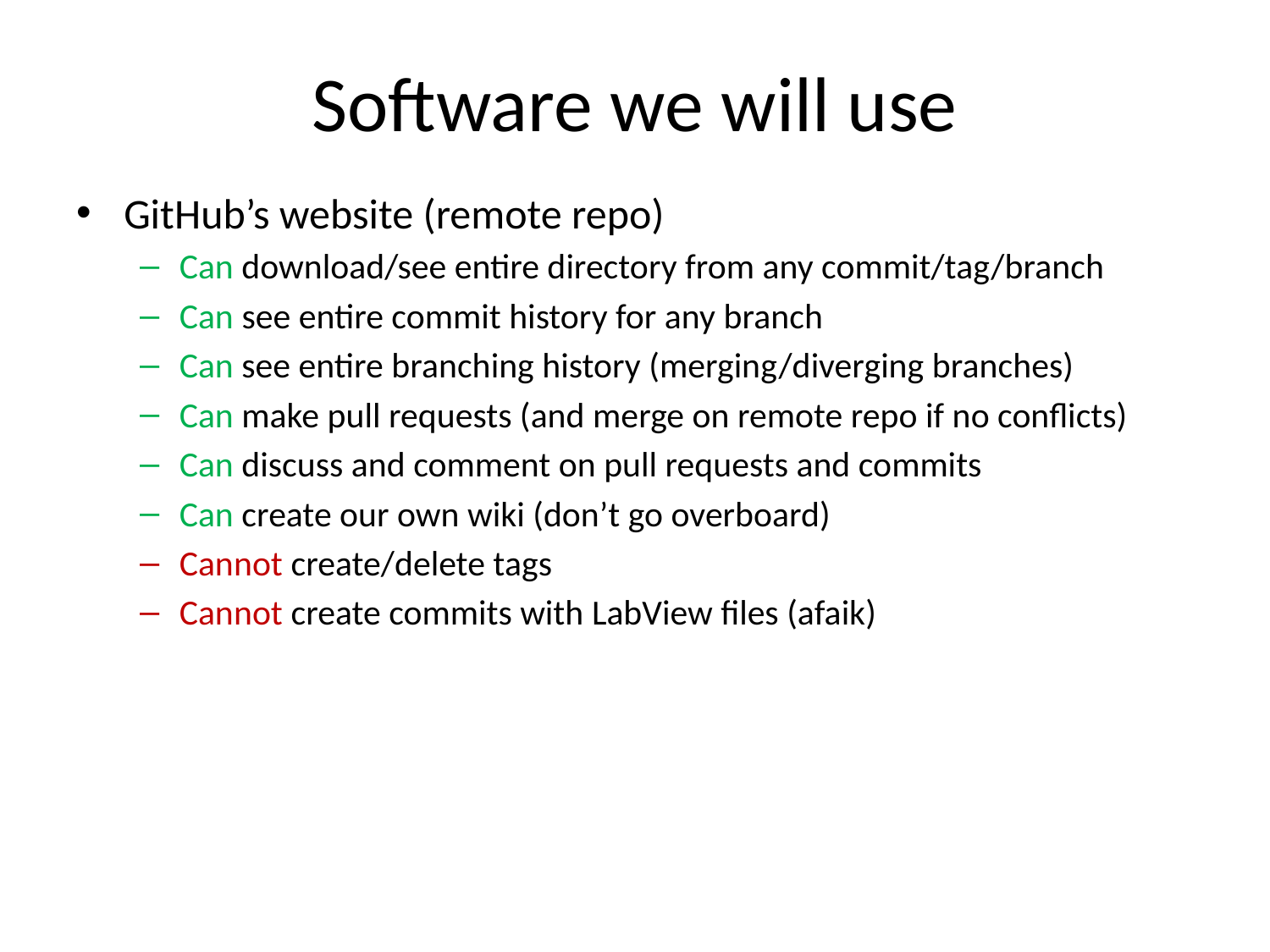

# Software we will use
GitHub’s website (remote repo)
Can download/see entire directory from any commit/tag/branch
Can see entire commit history for any branch
Can see entire branching history (merging/diverging branches)
Can make pull requests (and merge on remote repo if no conflicts)
Can discuss and comment on pull requests and commits
Can create our own wiki (don’t go overboard)
Cannot create/delete tags
Cannot create commits with LabView files (afaik)